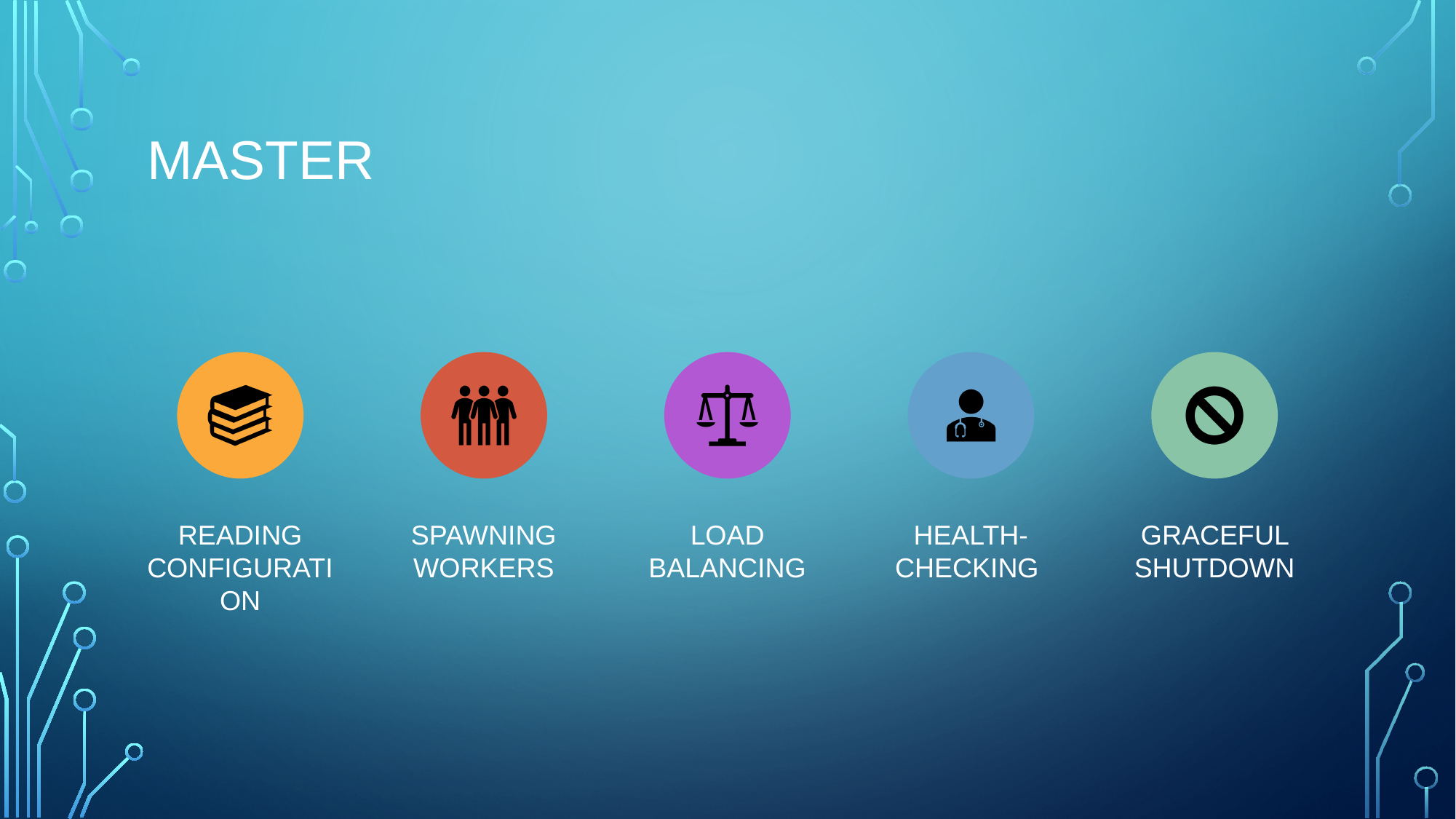

# Master
Reading Configuration
Spawning Workers
Load Balancing
Health-checking
Graceful Shutdown